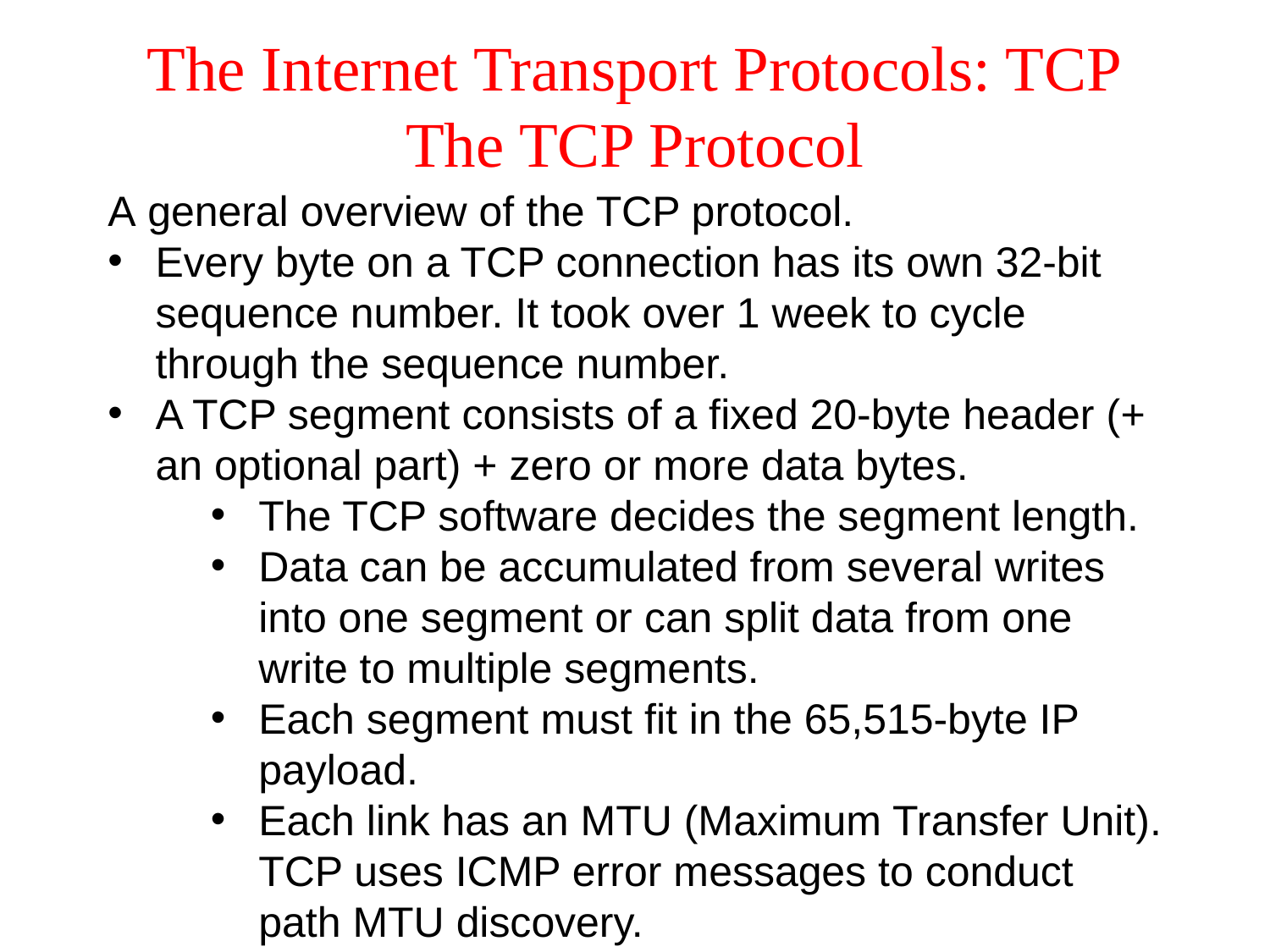

# The Internet Transport Protocols: TCP The TCP Protocol
A general overview of the TCP protocol.
Every byte on a TCP connection has its own 32-bit sequence number. It took over 1 week to cycle through the sequence number.
A TCP segment consists of a fixed 20-byte header (+ an optional part) + zero or more data bytes.
The TCP software decides the segment length.
Data can be accumulated from several writes into one segment or can split data from one write to multiple segments.
Each segment must fit in the 65,515-byte IP payload.
Each link has an MTU (Maximum Transfer Unit). TCP uses ICMP error messages to conduct path MTU discovery.